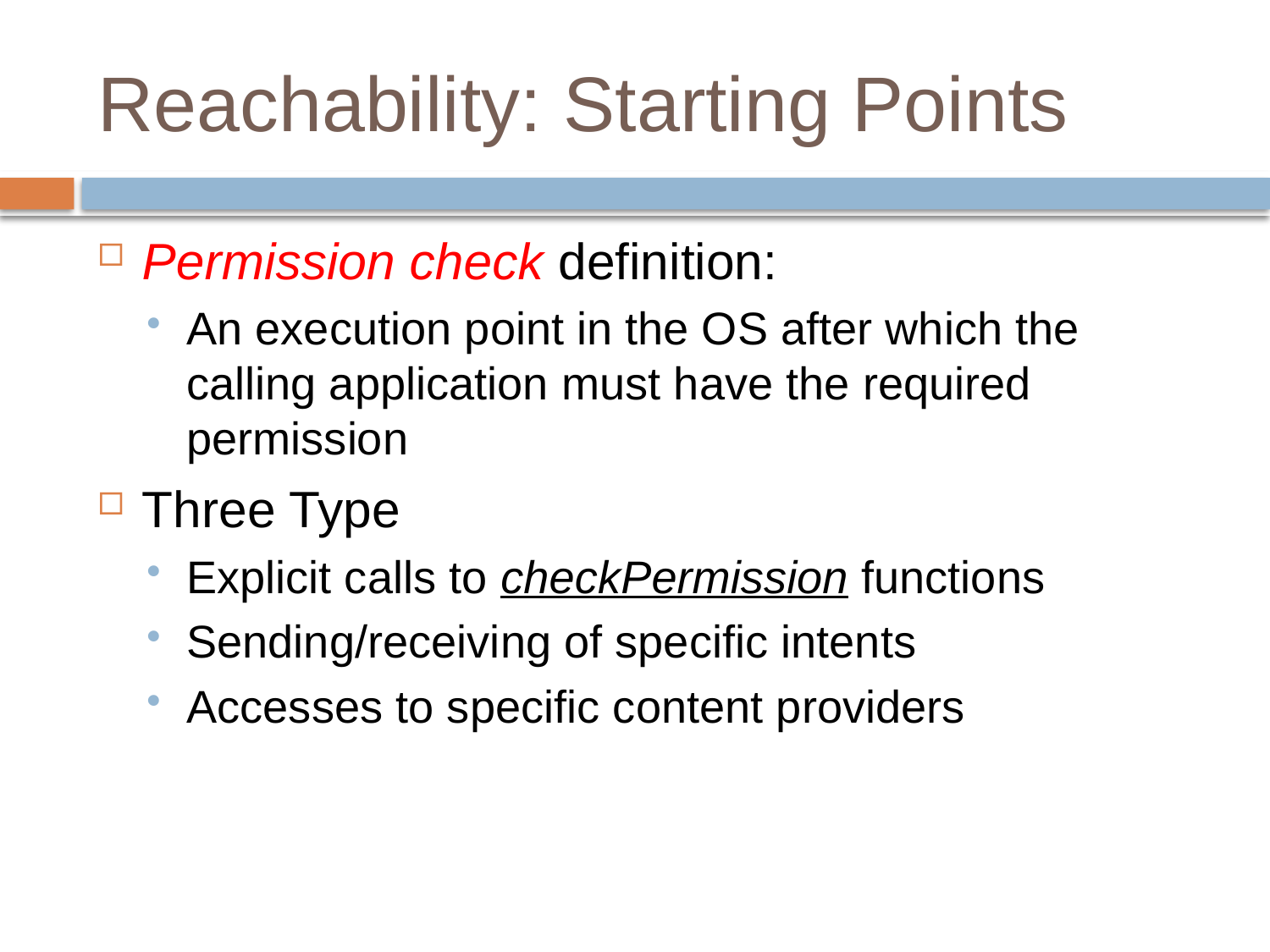

# Reachability: Starting Points
Permission check definition:
An execution point in the OS after which the calling application must have the required permission
Three Type
Explicit calls to checkPermission functions
Sending/receiving of specific intents
Accesses to specific content providers